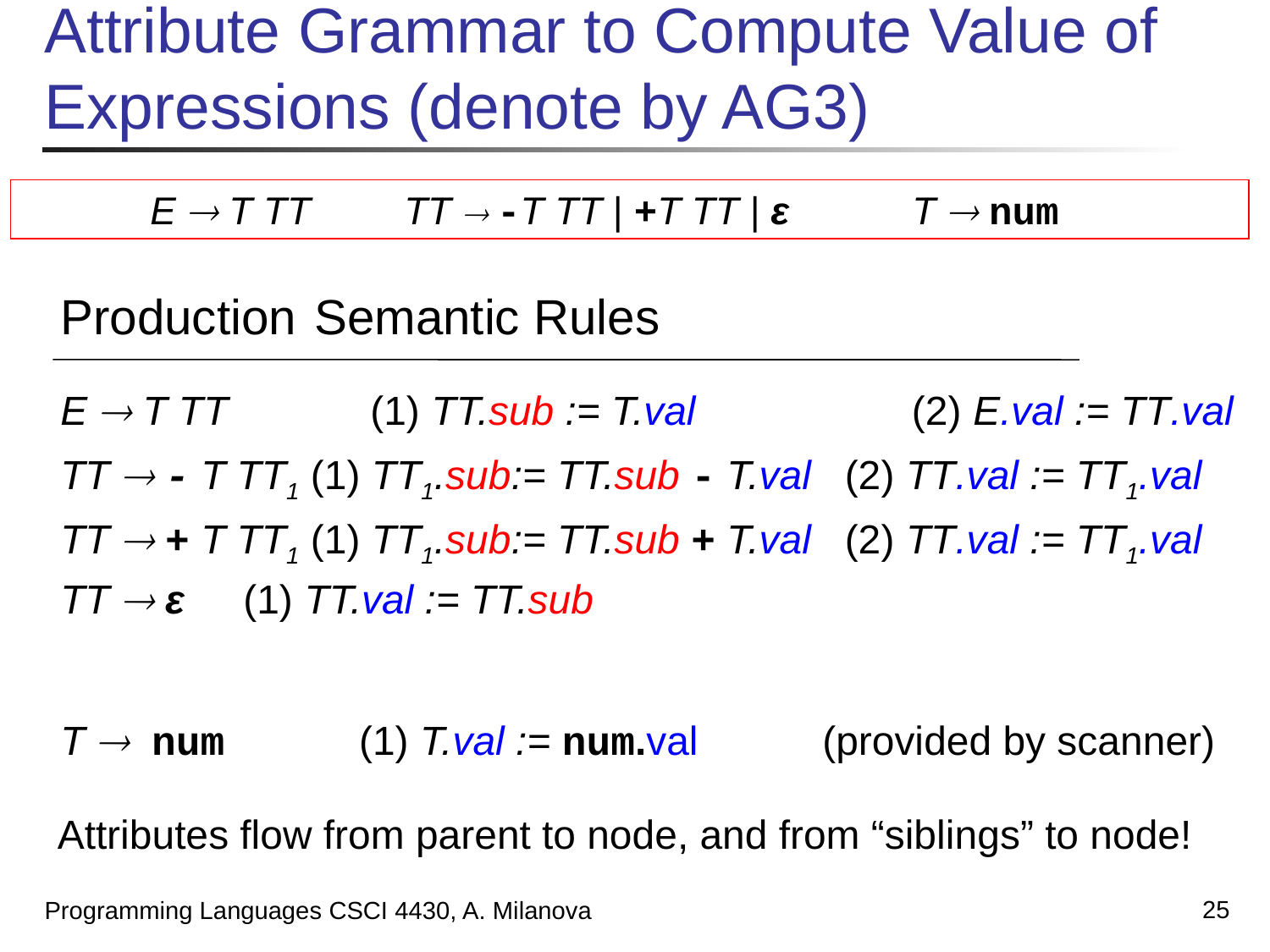

# Attribute Grammar to Compute Value of Expressions (denote by AG3)
	E → T TT    	TT → -T TT | +T TT | ε      	T → num

	Production	Semantic Rules

	E → T TT	     (1) TT.sub := T.val	        (2) E.val := TT.val
	TT → - T TT1 (1) TT1.sub:= TT.sub - T.val   (2) TT.val := TT1.val
	TT → + T TT1 (1) TT1.sub:= TT.sub + T.val   (2) TT.val := TT1.val
	TT → ε	     (1) TT.val := TT.sub

	T →  num	    (1) T.val := num.val	(provided by scanner)

    Attributes flow from parent to node, and from “siblings” to node!

25
Programming Languages CSCI 4430, A. Milanova